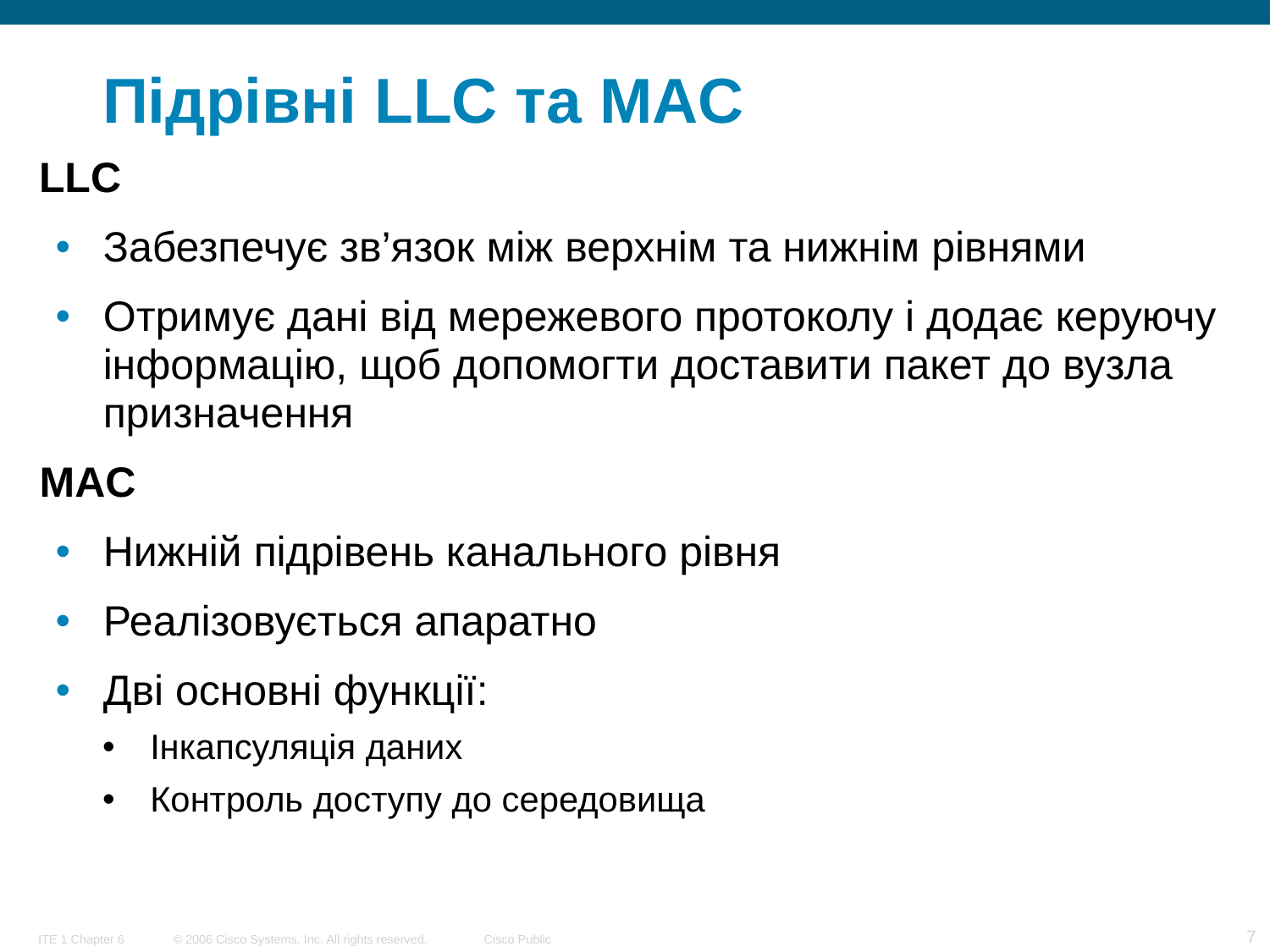

# Підрівні LLC та MAC
LLC
Забезпечує зв’язок між верхнім та нижнім рівнями
Отримує дані від мережевого протоколу і додає керуючу інформацію, щоб допомогти доставити пакет до вузла призначення
MAC
Нижній підрівень канального рівня
Реалізовується апаратно
Дві основні функції:
Інкапсуляція даних
Контроль доступу до середовища